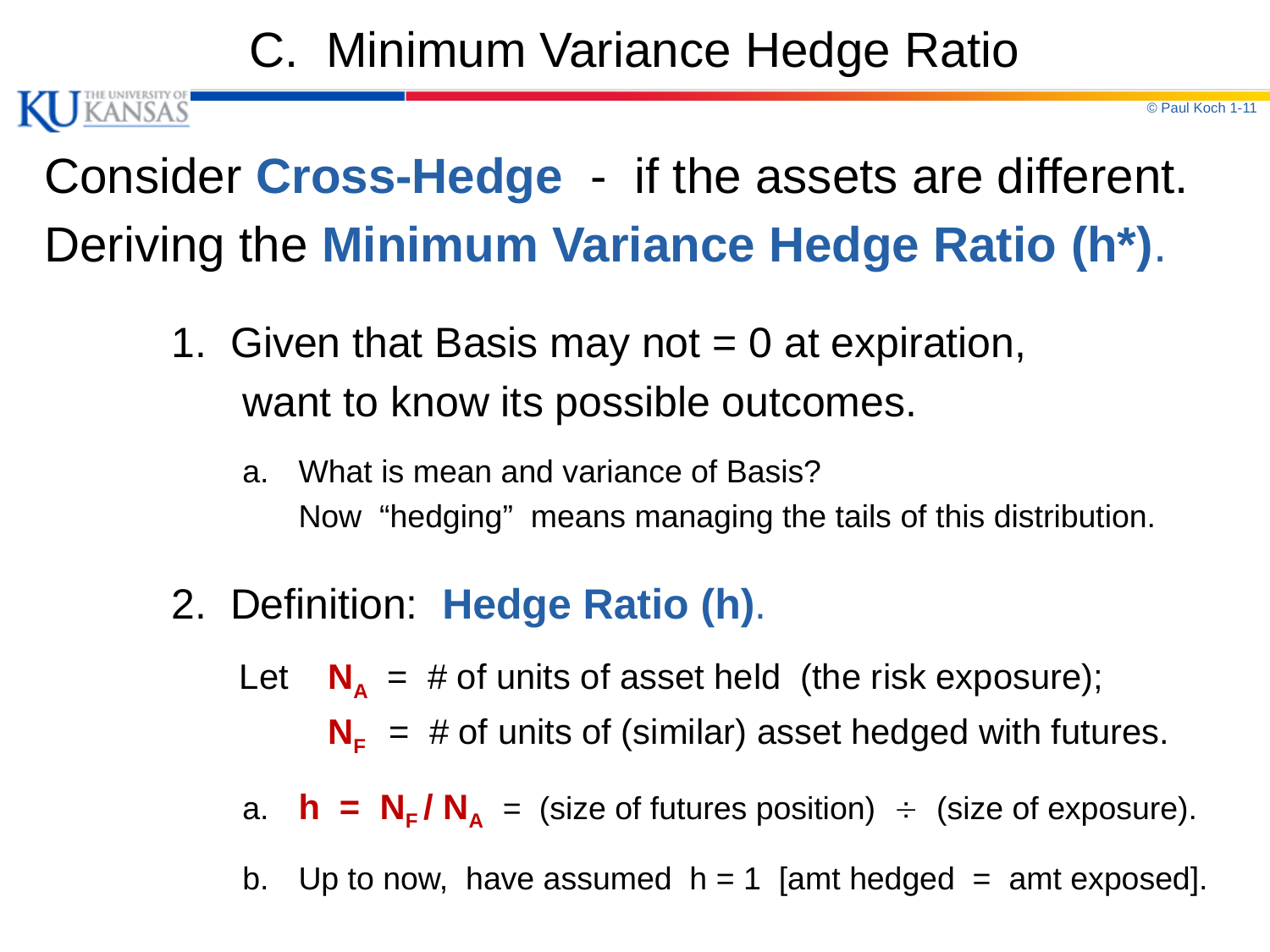

# C.  Minimum Variance Hedge Ratio
© Paul Koch 1-11
Consider Cross-Hedge  -  if the assets are different.
Deriving the Minimum Variance Hedge Ratio (h*).

	1.  Given that Basis may not = 0 at expiration,
	      want to know its possible outcomes.

	        a.	What is mean and variance of Basis?
		Now  “hedging”  means managing the tails of this distribution.

	2.  Definition:  Hedge Ratio (h).

	       Let    NA  =  # of units of asset held  (the risk exposure);
		   NF   =  # of units of (similar) asset hedged with futures.

	        a.	h  =  NF / NA  =  (size of futures position)  ÷  (size of exposure).

	        b.	Up to now,  have assumed  h = 1  [amt hedged  =  amt exposed].